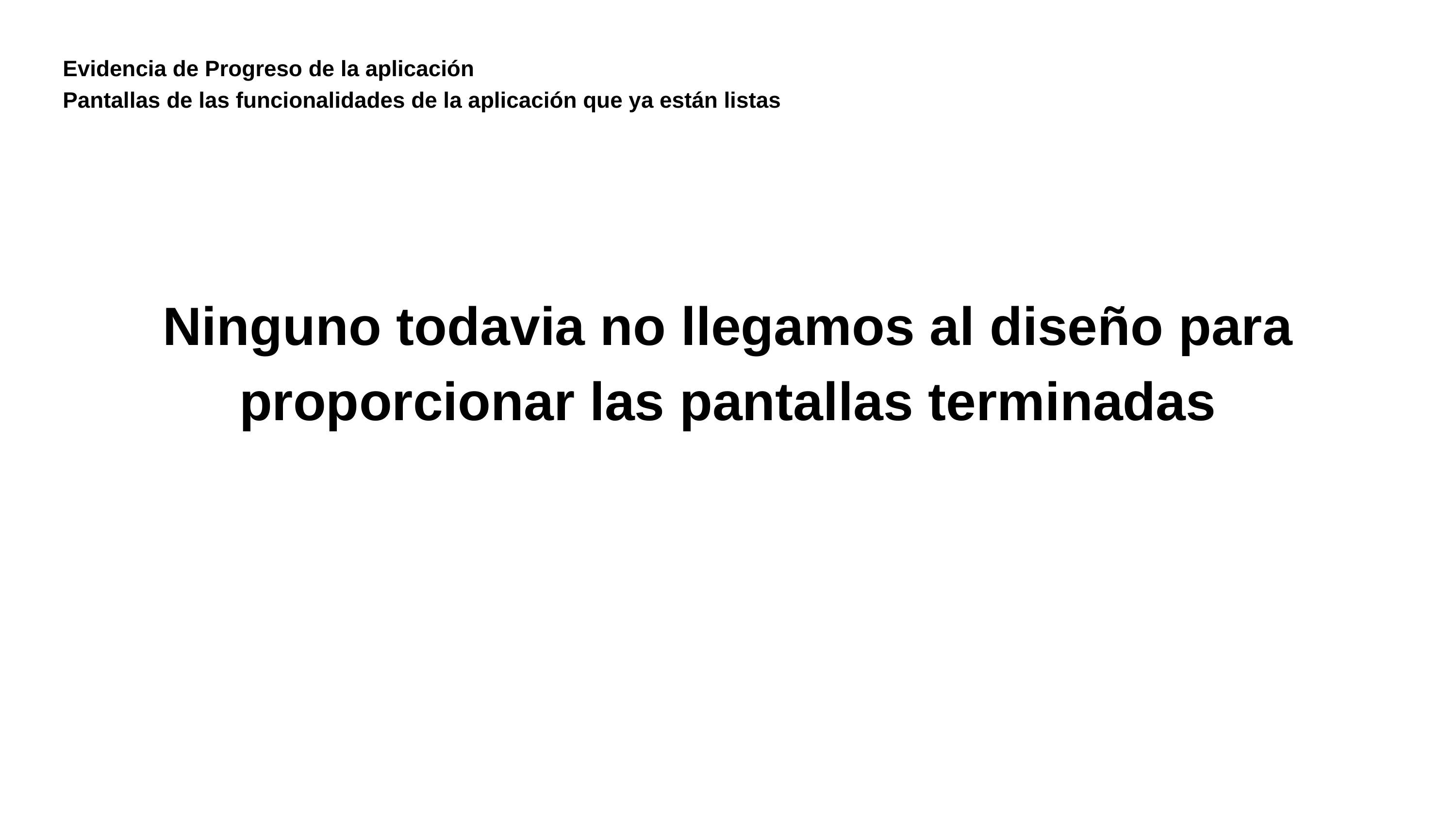

Evidencia de Progreso de la aplicación
Pantallas de las funcionalidades de la aplicación que ya están listas
Ninguno todavia no llegamos al diseño para proporcionar las pantallas terminadas